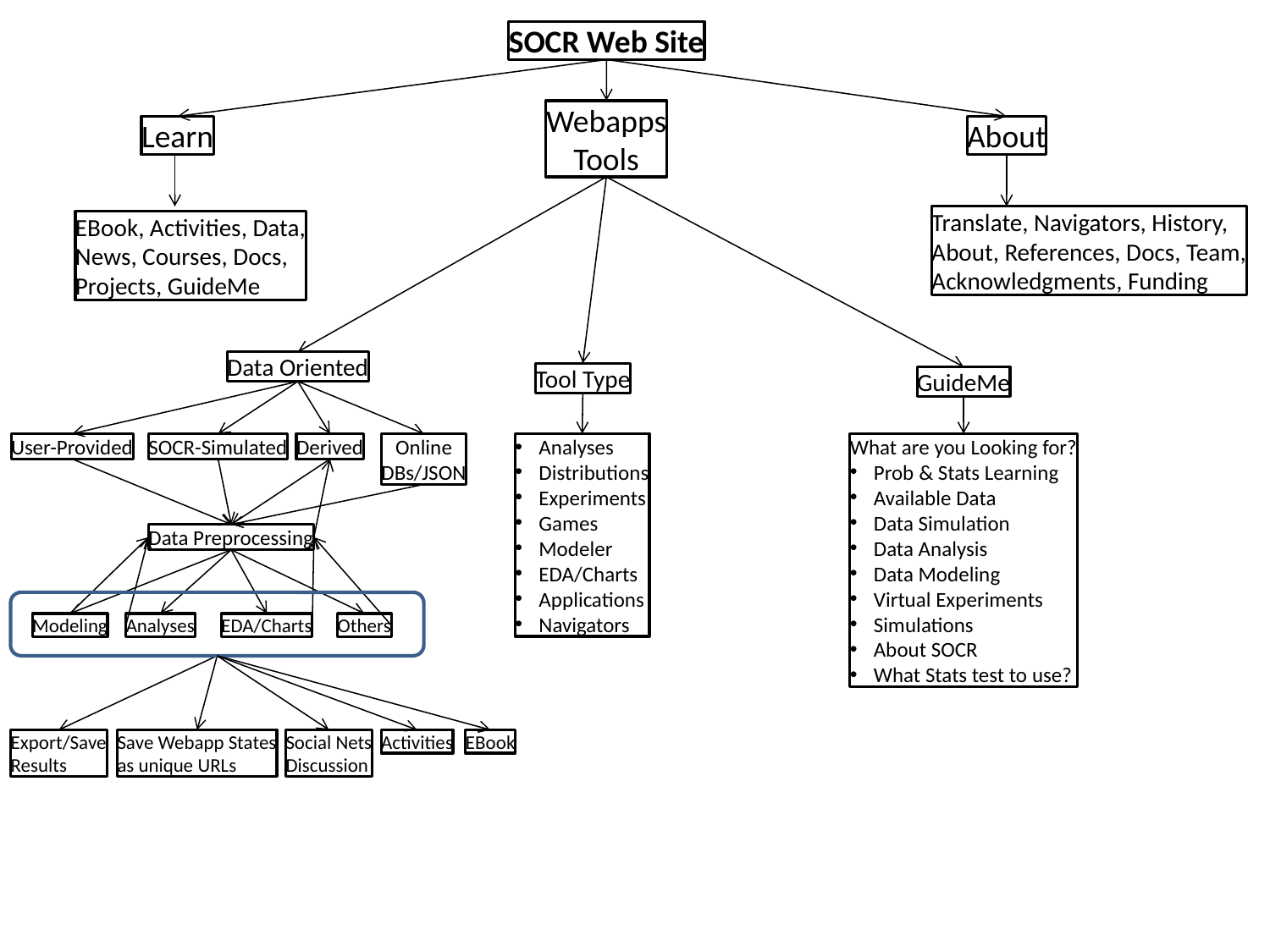

SOCR Web Site
Webapps
Tools
Learn
About
Translate, Navigators, History,
About, References, Docs, Team,
Acknowledgments, Funding
EBook, Activities, Data,
News, Courses, Docs,
Projects, GuideMe
Data Oriented
Tool Type
GuideMe
User-Provided
SOCR-Simulated
Derived
Online
DBs/JSON
Analyses
Distributions
Experiments
Games
Modeler
EDA/Charts
Applications
Navigators
What are you Looking for?
Prob & Stats Learning
Available Data
Data Simulation
Data Analysis
Data Modeling
Virtual Experiments
Simulations
About SOCR
What Stats test to use?
Data Preprocessing

Modeling
Analyses
EDA/Charts
Others
Export/Save
Results
Save Webapp States
as unique URLs
Social Nets
Discussion
Activities
EBook